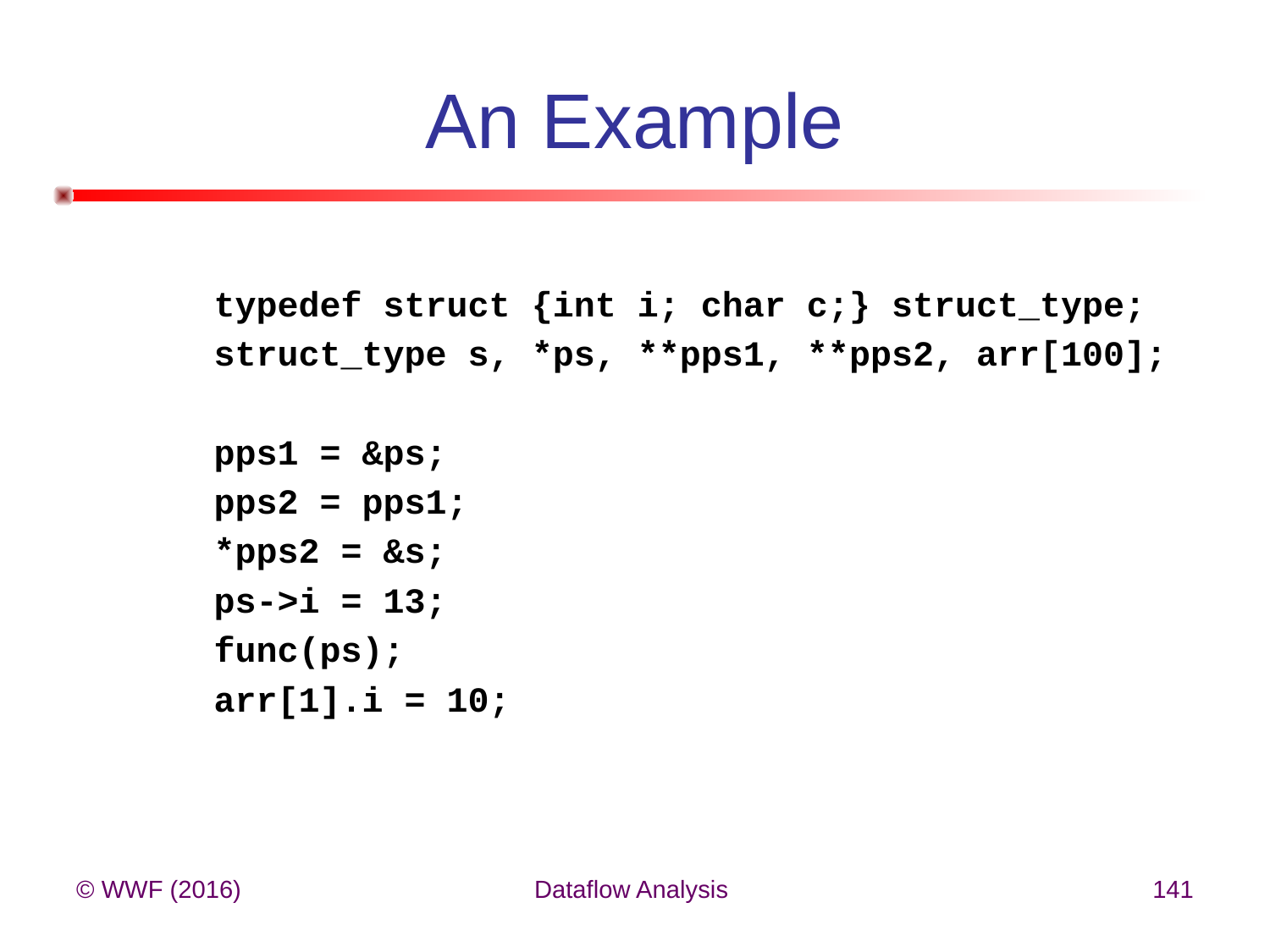

# An Example
typedef struct {int i; char c;} struct_type;
struct_type s, *ps, **pps1, **pps2, arr[100];

pps1 = &ps;
pps2 = pps1;
*pps2 = &s;
ps->i = 13;
func(ps);
arr[1].i = 10;
© WWF (2016)
Dataflow Analysis
141